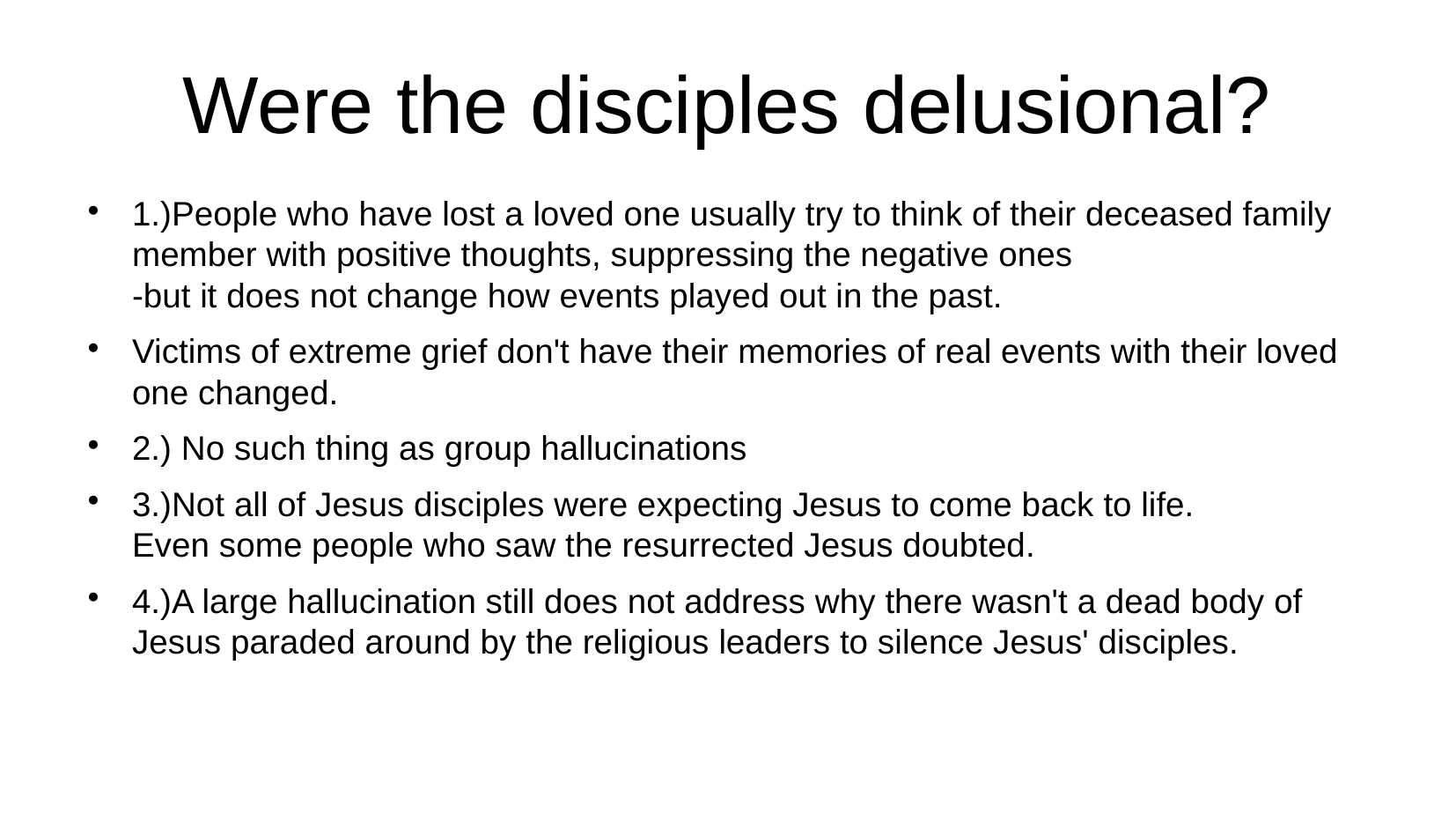

# Were the disciples delusional?
1.)People who have lost a loved one usually try to think of their deceased family member with positive thoughts, suppressing the negative ones
-but it does not change how events played out in the past.
Victims of extreme grief don't have their memories of real events with their loved one changed.
2.) No such thing as group hallucinations
3.)Not all of Jesus disciples were expecting Jesus to come back to life.
Even some people who saw the resurrected Jesus doubted.
4.)A large hallucination still does not address why there wasn't a dead body of Jesus paraded around by the religious leaders to silence Jesus' disciples.